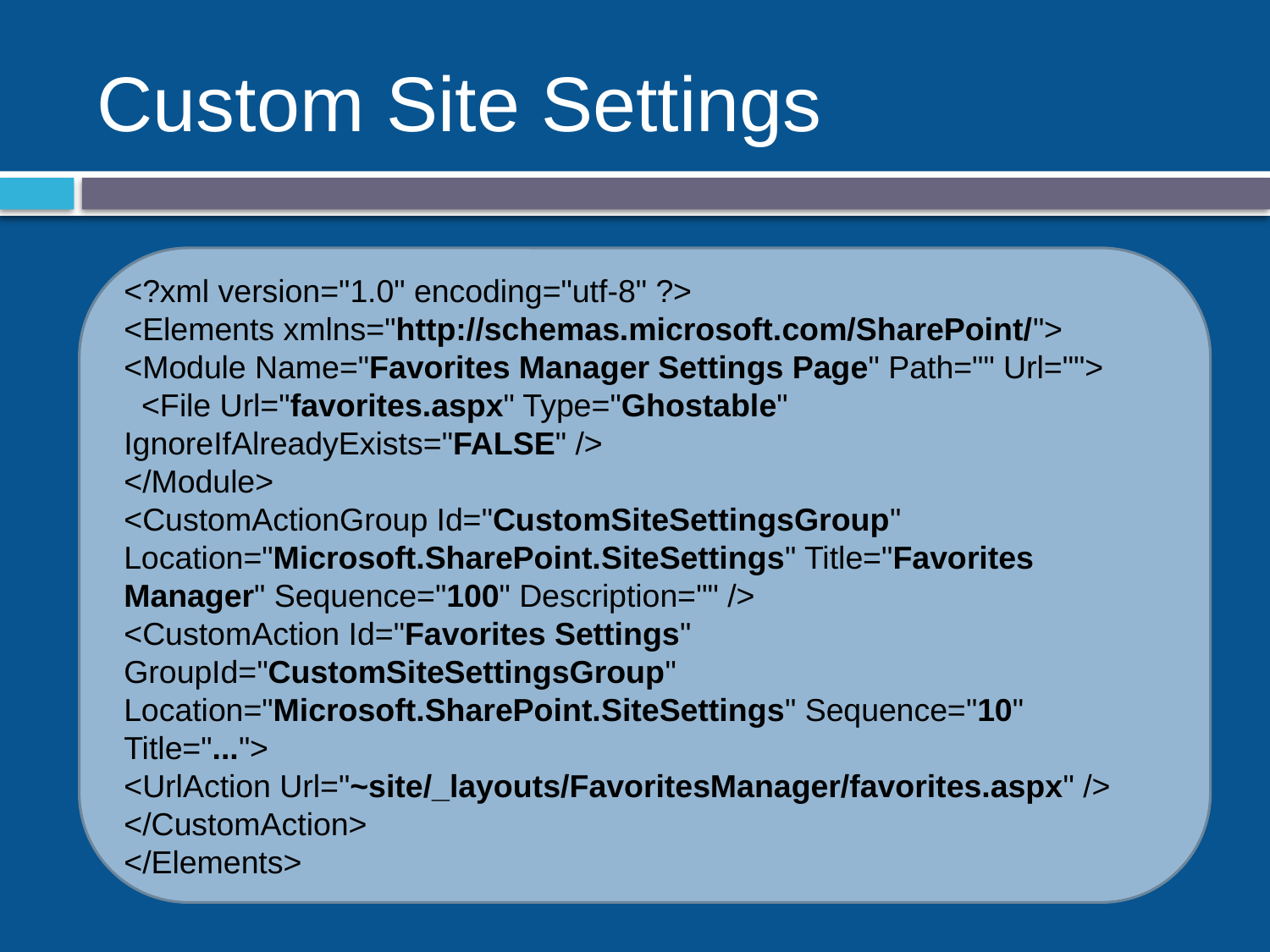

# Custom Site Settings
<?xml version="1.0" encoding="utf-8" ?>
<Elements xmlns="http://schemas.microsoft.com/SharePoint/">
<Module Name="Favorites Manager Settings Page" Path="" Url="">
  <File Url="favorites.aspx" Type="Ghostable" IgnoreIfAlreadyExists="FALSE" />
</Module>
<CustomActionGroup Id="CustomSiteSettingsGroup" Location="Microsoft.SharePoint.SiteSettings" Title="Favorites Manager" Sequence="100" Description="" />
<CustomAction Id="Favorites Settings" GroupId="CustomSiteSettingsGroup" Location="Microsoft.SharePoint.SiteSettings" Sequence="10" Title="...">
<UrlAction Url="~site/_layouts/FavoritesManager/favorites.aspx" />
</CustomAction>
</Elements>